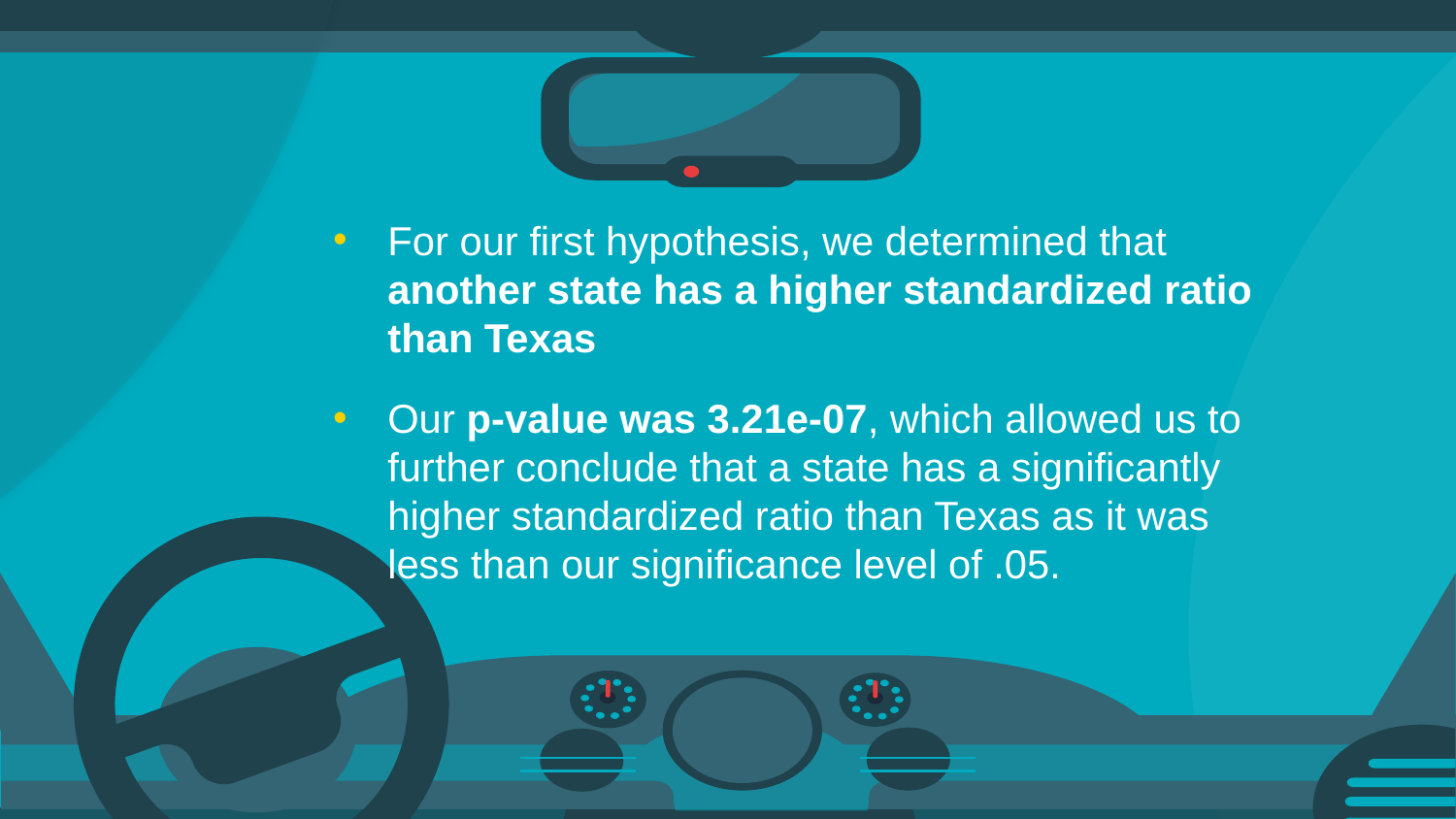

For our first hypothesis, we determined that another state has a higher standardized ratio than Texas
Our p-value was 3.21e-07, which allowed us to further conclude that a state has a significantly higher standardized ratio than Texas as it was less than our significance level of .05.